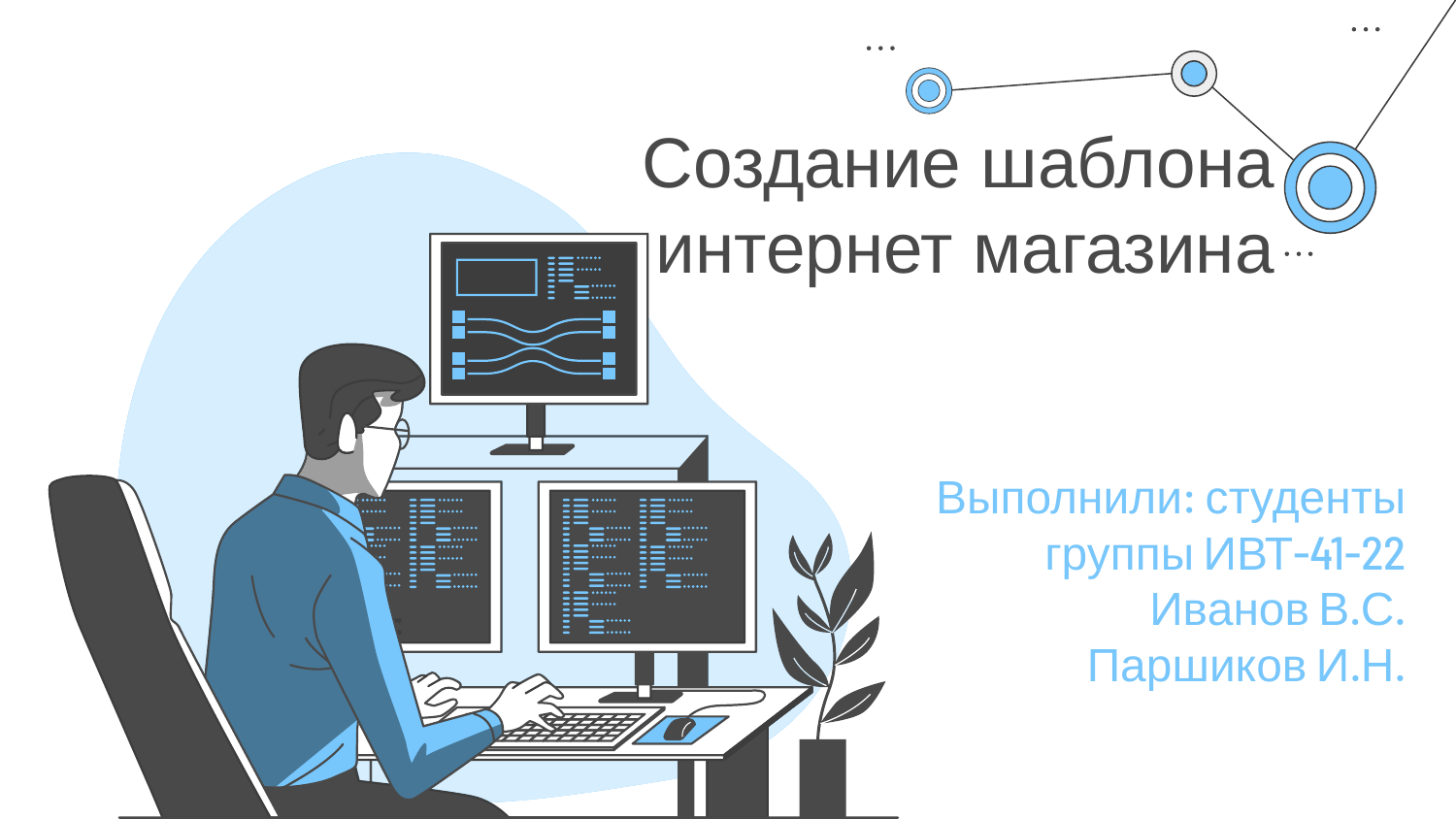

# Создание шаблона интернет магазина

Выполнили: студенты группы ИВТ-41-22
Иванов В.С.
Паршиков И.Н.